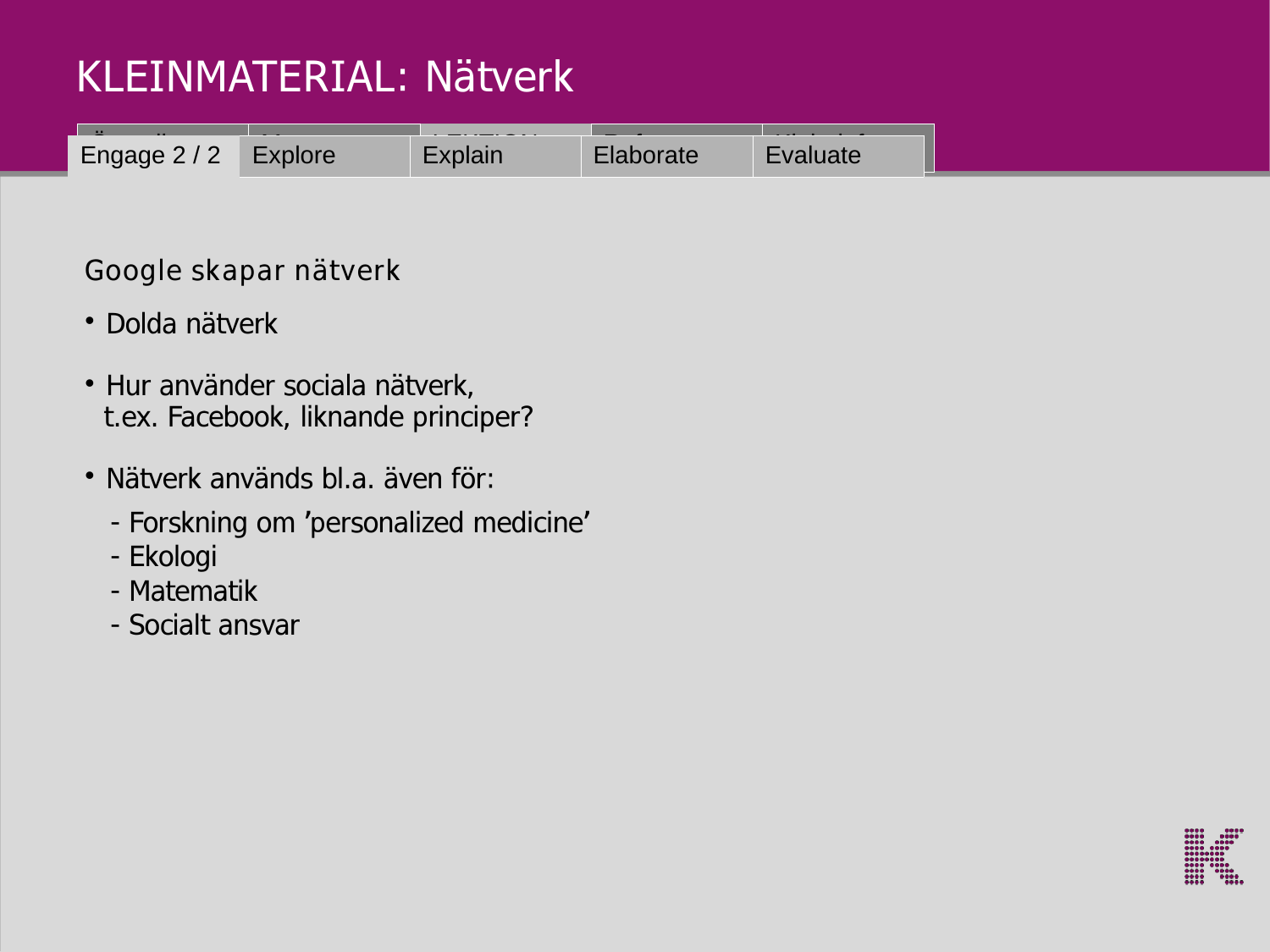

KLEINMATERIAL: Nätverk
| Översikt | Moment | LEKTION | Referenser | Klein-info |
| --- | --- | --- | --- | --- |
| Engage 2 / 2 | Explore | Explain | Elaborate | Evaluate |
| --- | --- | --- | --- | --- |

 Dolda nätverk

 Hur använder sociala nätverk,
  t.ex. Facebook, liknande principer?

 Nätverk används bl.a. även för:

Google skapar nätverk
- Forskning om ’personalized medicine’
- Ekologi
- Matematik
- Socialt ansvar